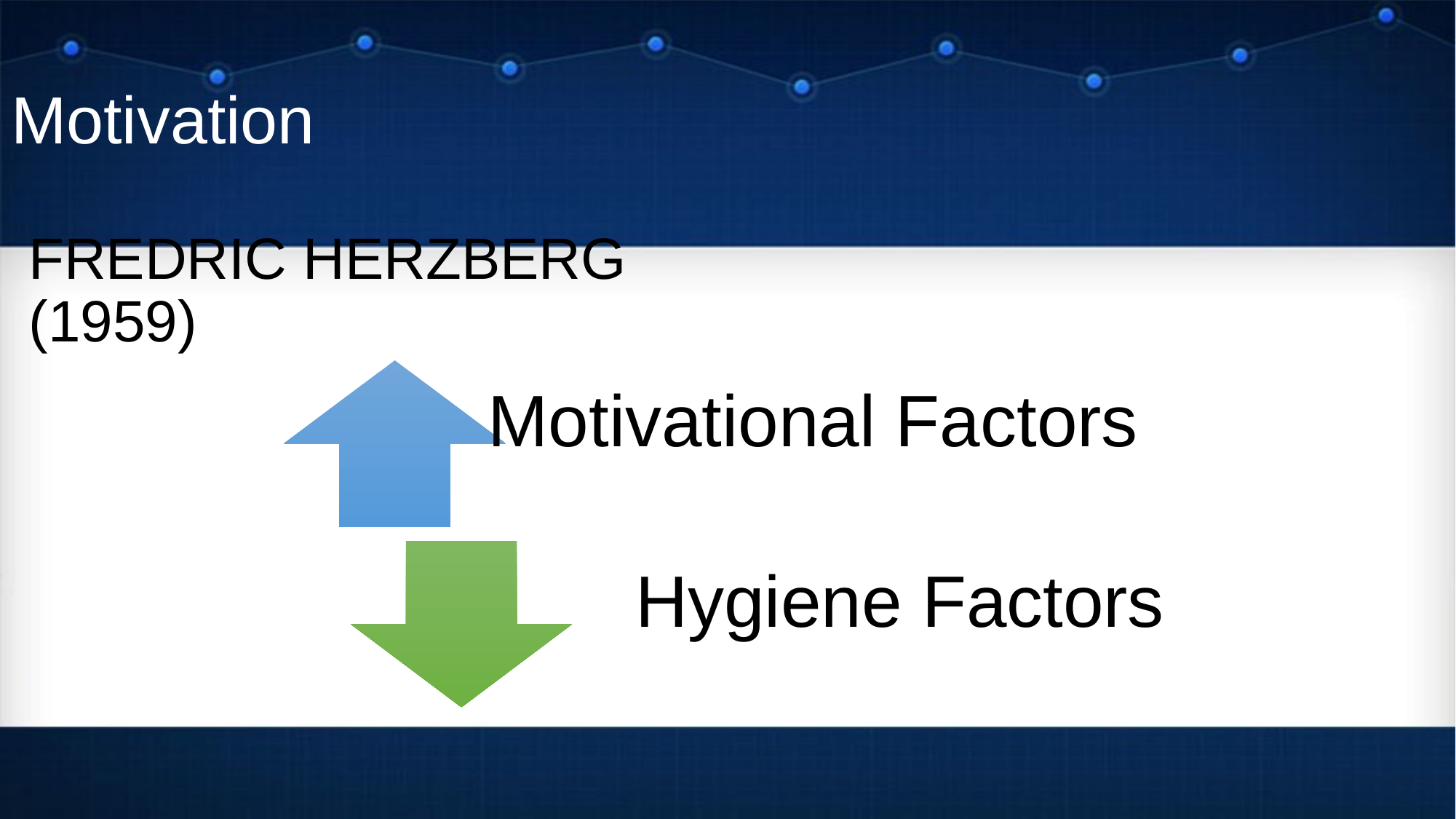

# Motivation
Fredric Herzberg (1959)
Motivational Factors
Hygiene Factors